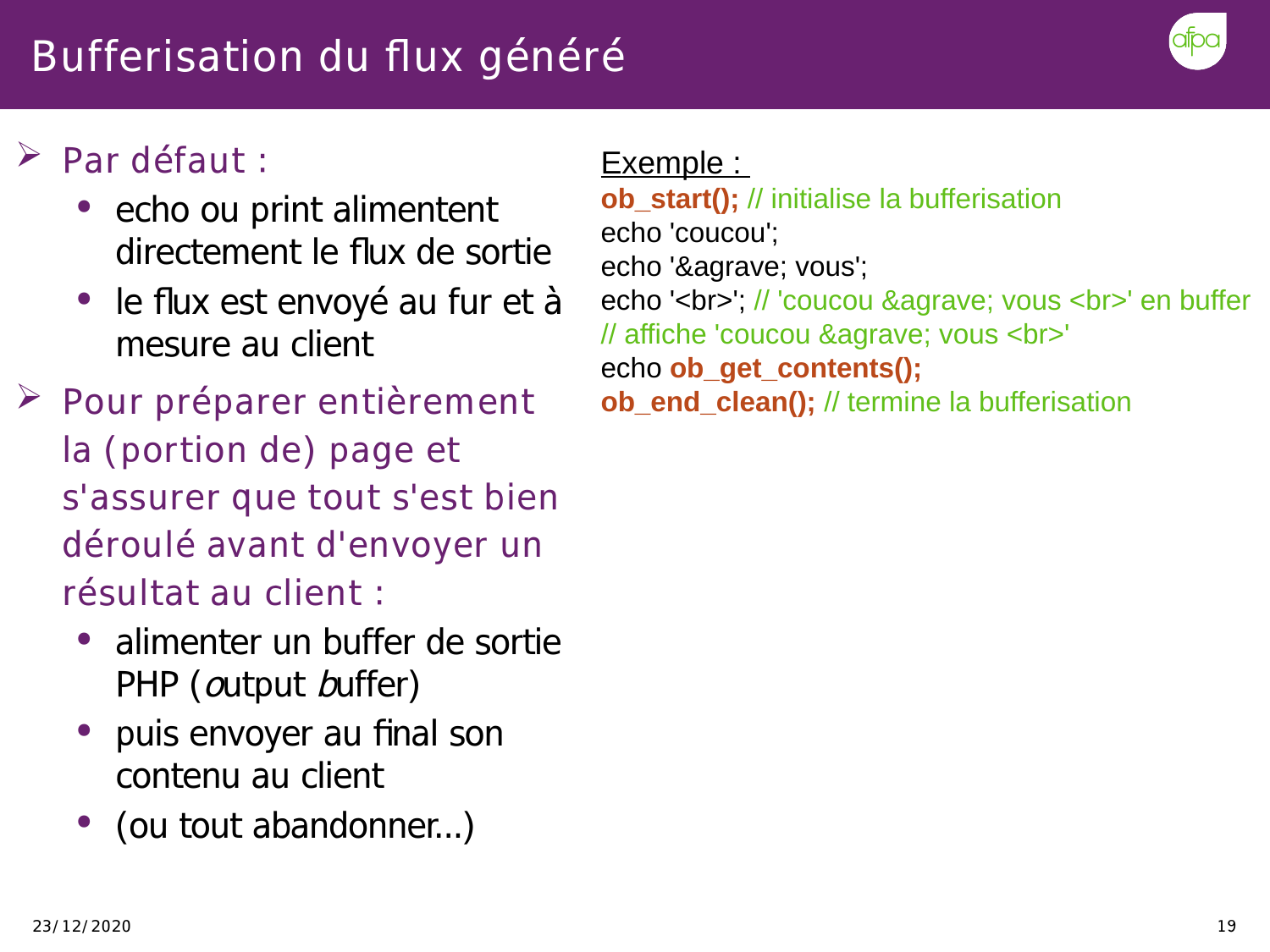

# Bufferisation du flux généré
Par défaut :
echo ou print alimentent directement le flux de sortie
le flux est envoyé au fur et à mesure au client
Pour préparer entièrement la (portion de) page et s'assurer que tout s'est bien déroulé avant d'envoyer un résultat au client :
alimenter un buffer de sortie PHP (output buffer)
puis envoyer au final son contenu au client
(ou tout abandonner…)

Exemple :
ob_start(); // initialise la bufferisation
echo 'coucou';
echo '&agrave; vous';
echo '<br>'; // 'coucou &agrave; vous <br>' en buffer
// affiche 'coucou &agrave; vous <br>'
echo ob_get_contents();
ob_end_clean(); // termine la bufferisation

23/12/2020
19